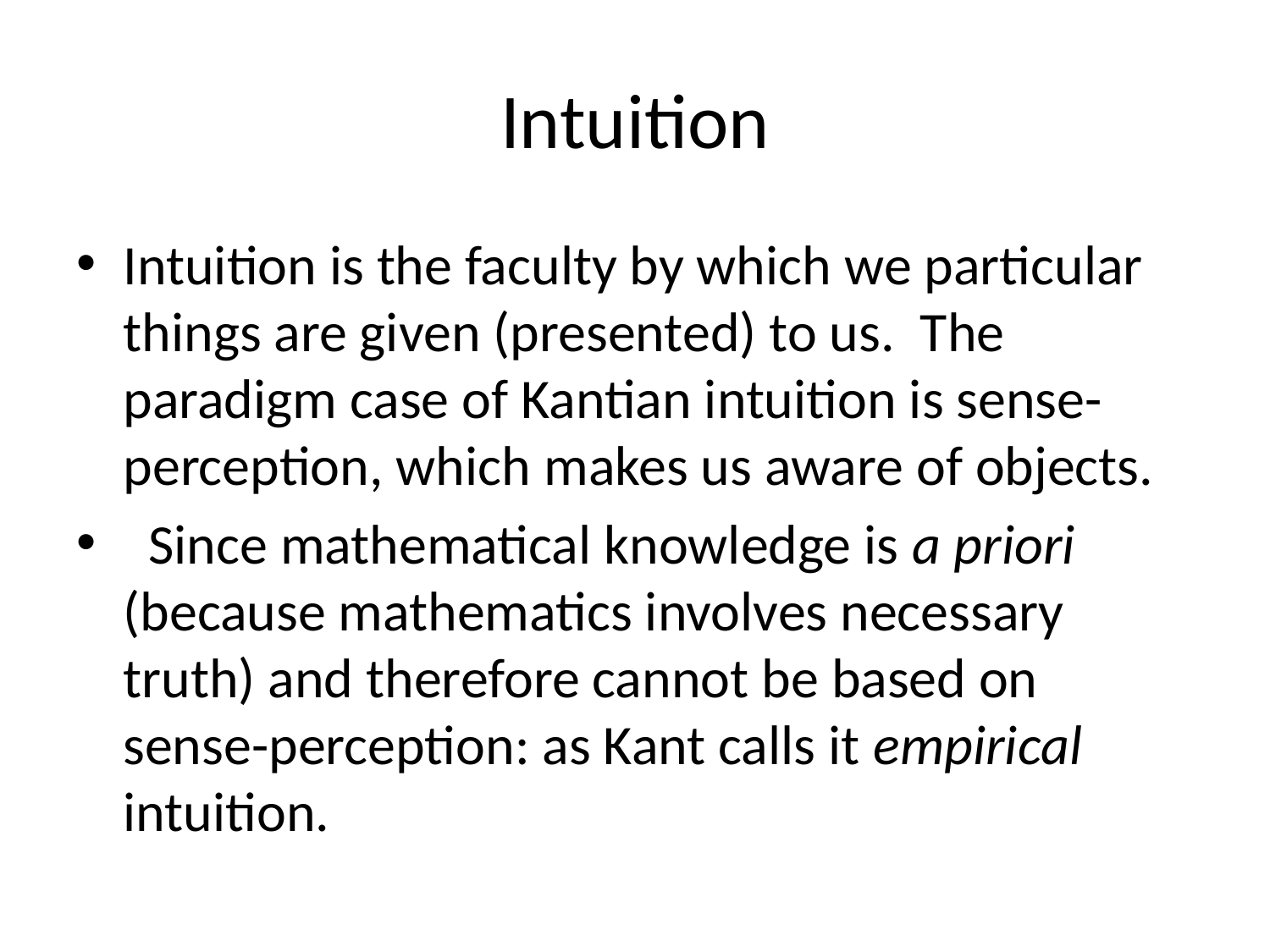

# Intuition
Intuition is the faculty by which we particular things are given (presented) to us.  The paradigm case of Kantian intuition is sense-perception, which makes us aware of objects.
  Since mathematical knowledge is a priori (because mathematics involves necessary truth) and therefore cannot be based on sense-perception: as Kant calls it empirical intuition.